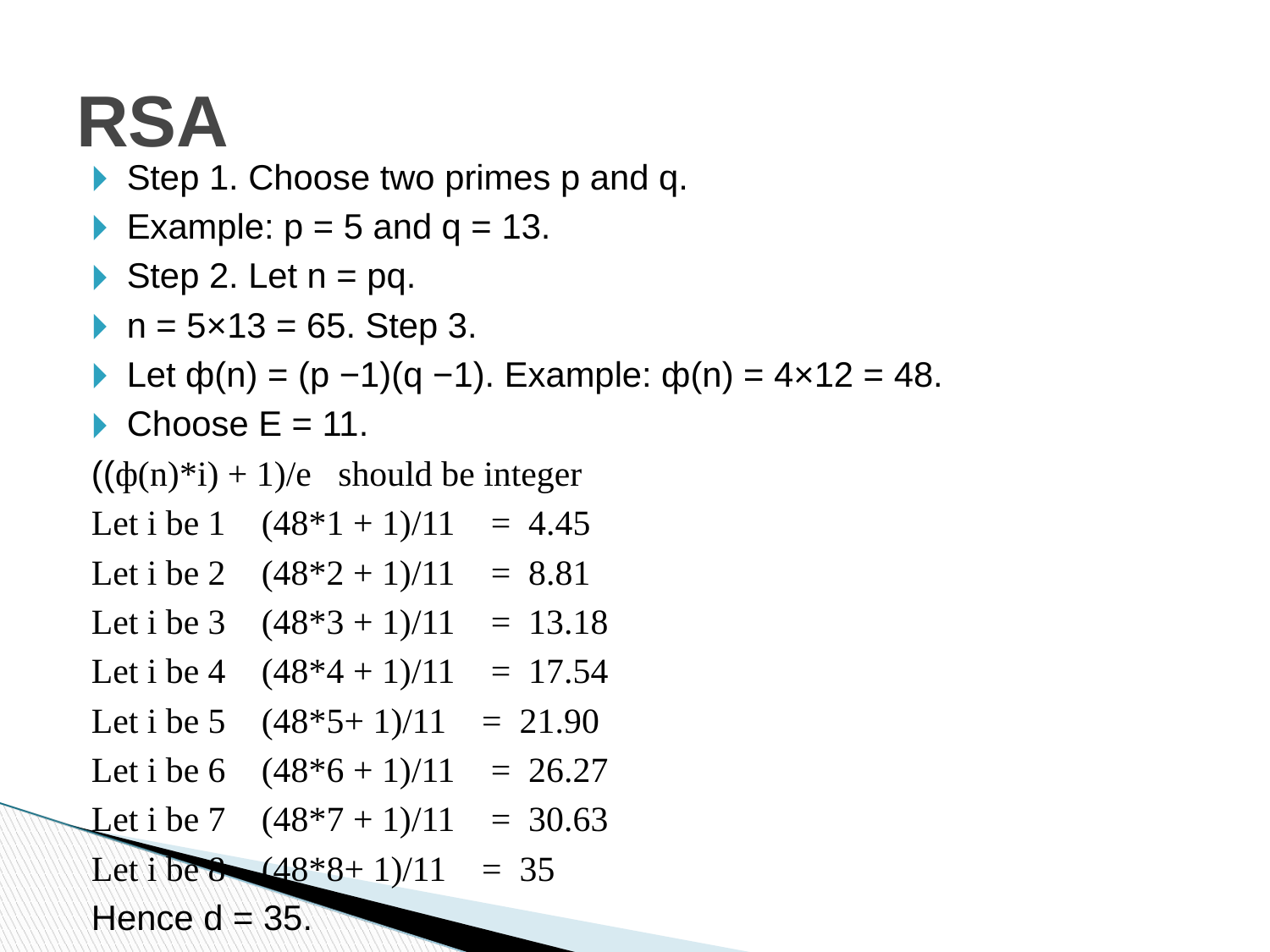

RSA
Step 1. Choose two primes p and q.
Example: p = 5 and q = 13.
Step 2. Let n = pq.
n = 5×13 = 65. Step 3.
Let ф(n) = (p −1)(q −1). Example: ф(n) = 4×12 = 48.
Choose E = 11.
((ф(n)*i) + 1)/e   should be integer
Let i be 1    (48*1 + 1)/11    =  4.45
Let i be 2    (48*2 + 1)/11    =  8.81
Let i be 3    (48*3 + 1)/11    =  13.18
Let i be 4    (48*4 + 1)/11    =  17.54
Let i be 5    (48*5+ 1)/11    =  21.90
Let i be 6    (48*6 + 1)/11    =  26.27
Let i be 7    (48*7 + 1)/11    =  30.63
Let i be 8    (48*8+ 1)/11    =  35
Hence d = 35.